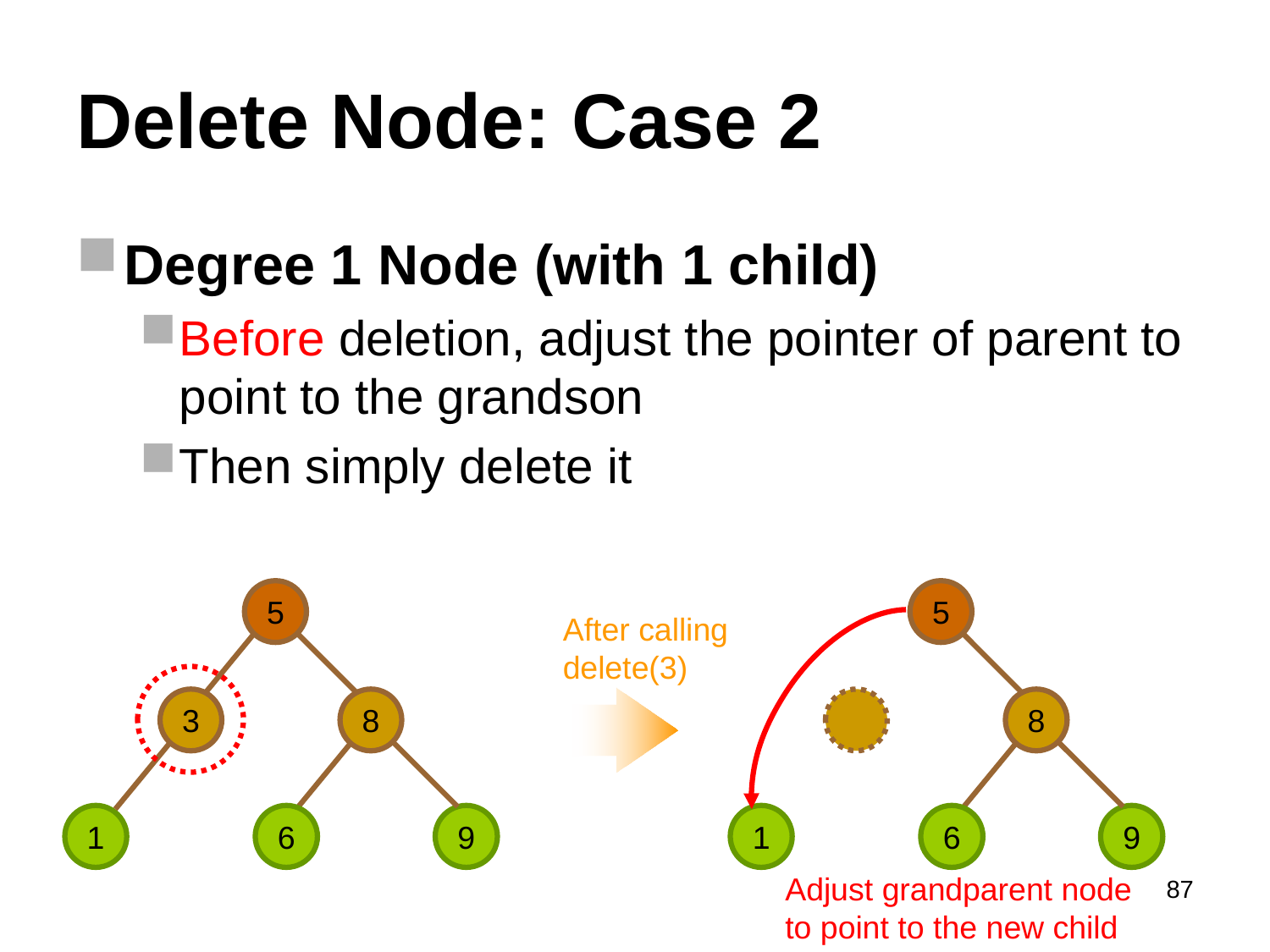

# Delete Node: Case 2
Degree 1 Node (with 1 child)
Before deletion, adjust the pointer of parent to point to the grandson
Then simply delete it
5
5

After calling delete(3)

3
8

8

1
6
9
1
6
9
Adjust grandparent node to point to the new child
87